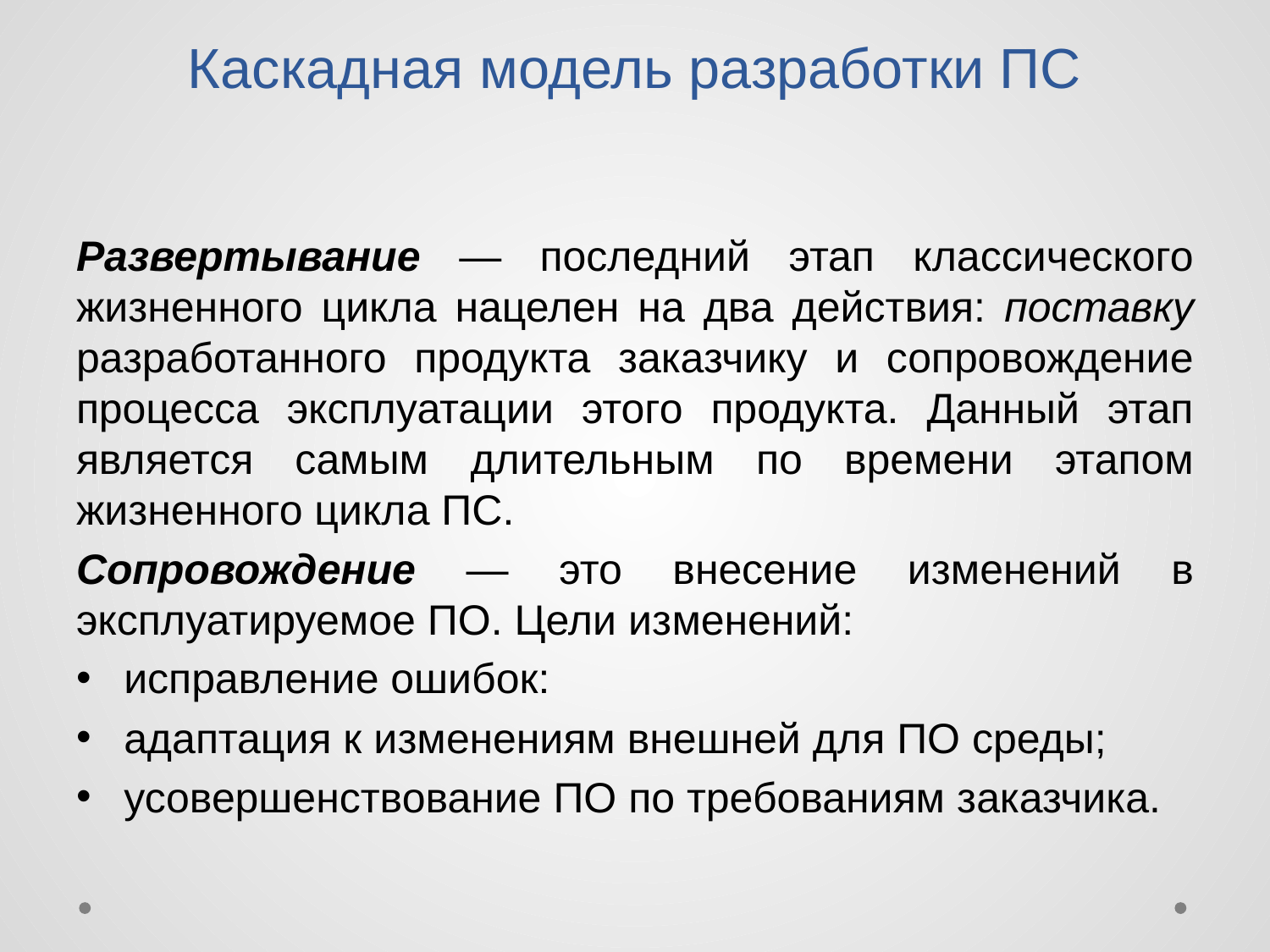

# Каскадная модель разработки ПС
Развертывание — последний этап классического жизненного цикла нацелен на два действия: поставку разработанного продукта заказчику и сопровождение процесса эксплуатации этого продукта. Данный этап является самым длительным по времени этапом жизненного цикла ПС.
Сопровождение — это внесение изменений в эксплуатируемое ПО. Цели из­менений:
исправление ошибок:
адаптация к изменениям внешней для ПО среды;
усовершенствование ПО по требованиям заказчика.